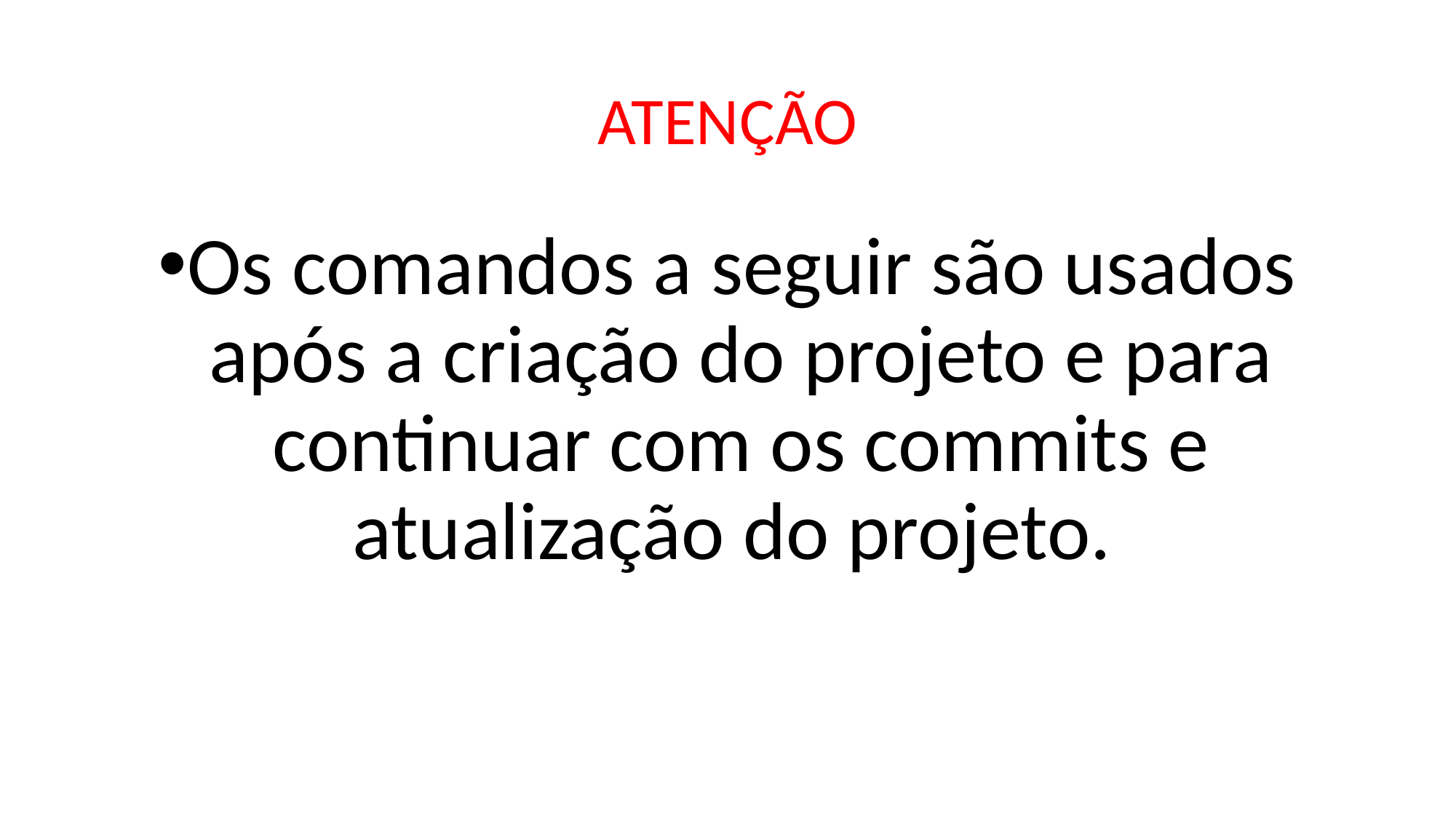

# ATENÇÃO
Os comandos a seguir são usados após a criação do projeto e para continuar com os commits e atualização do projeto.